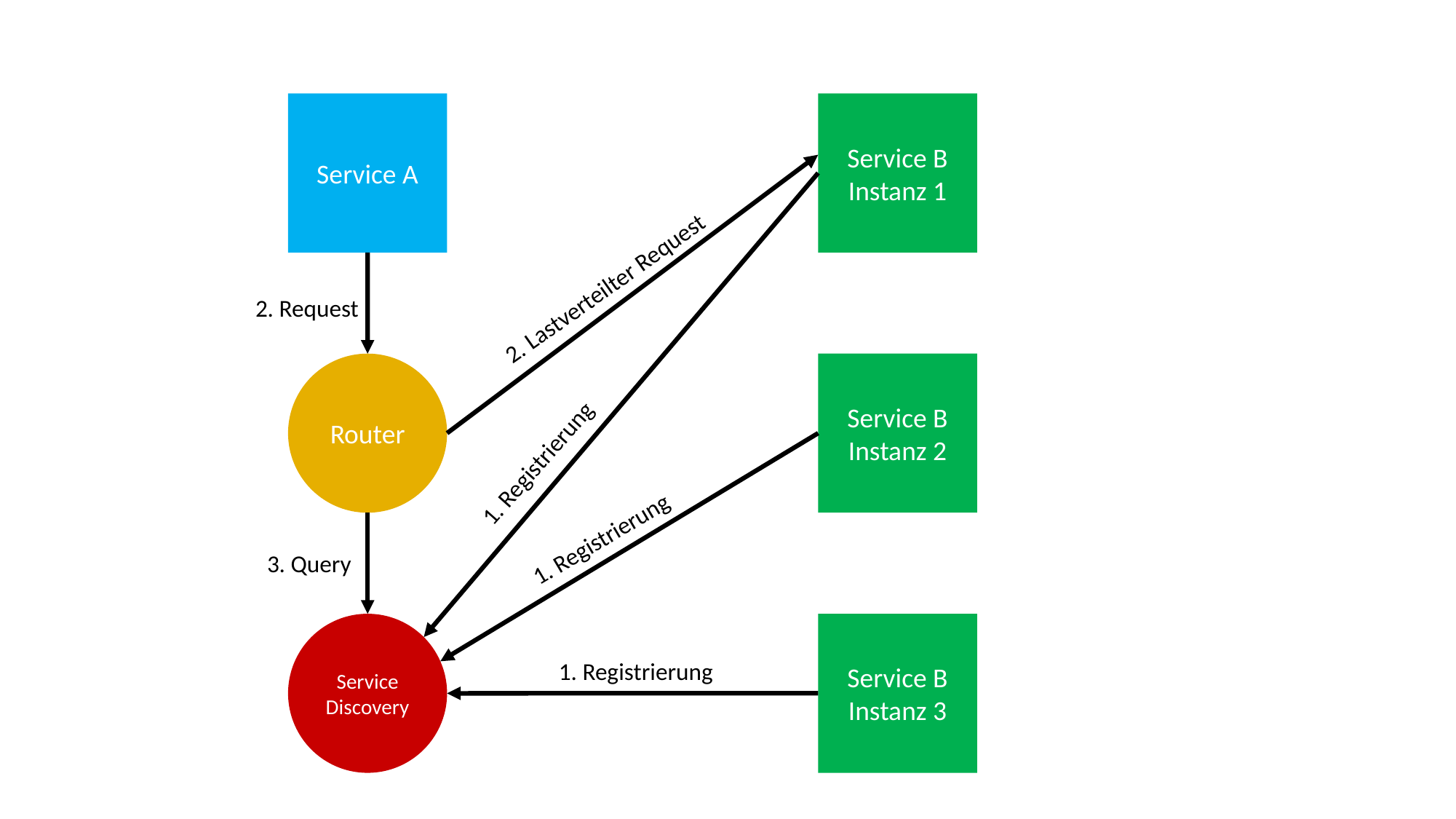

Service A
Service B Instanz 1
2. Lastverteilter Request
2. Request
Router
Service B Instanz 2
1. Registrierung
1. Registrierung
3. Query
Service Discovery
Service B Instanz 3
1. Registrierung